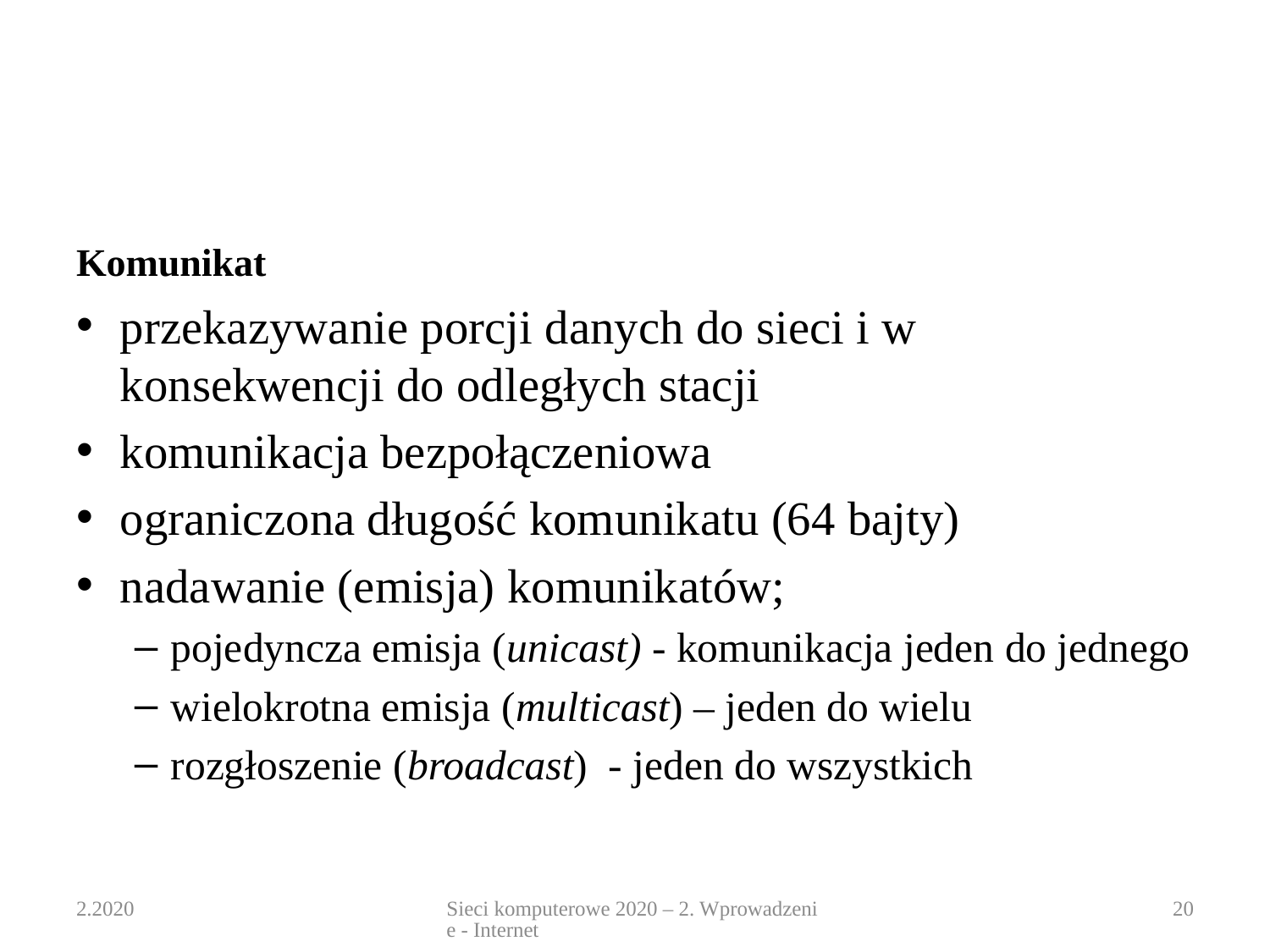

#
Komunikat
przekazywanie porcji danych do sieci i w konsekwencji do odległych stacji
komunikacja bezpołączeniowa
ograniczona długość komunikatu (64 bajty)
nadawanie (emisja) komunikatów;
pojedyncza emisja (unicast) - komunikacja jeden do jednego
wielokrotna emisja (multicast) – jeden do wielu
rozgłoszenie (broadcast)  - jeden do wszystkich
2.2020
Sieci komputerowe 2020 – 2. Wprowadzenie - Internet
20